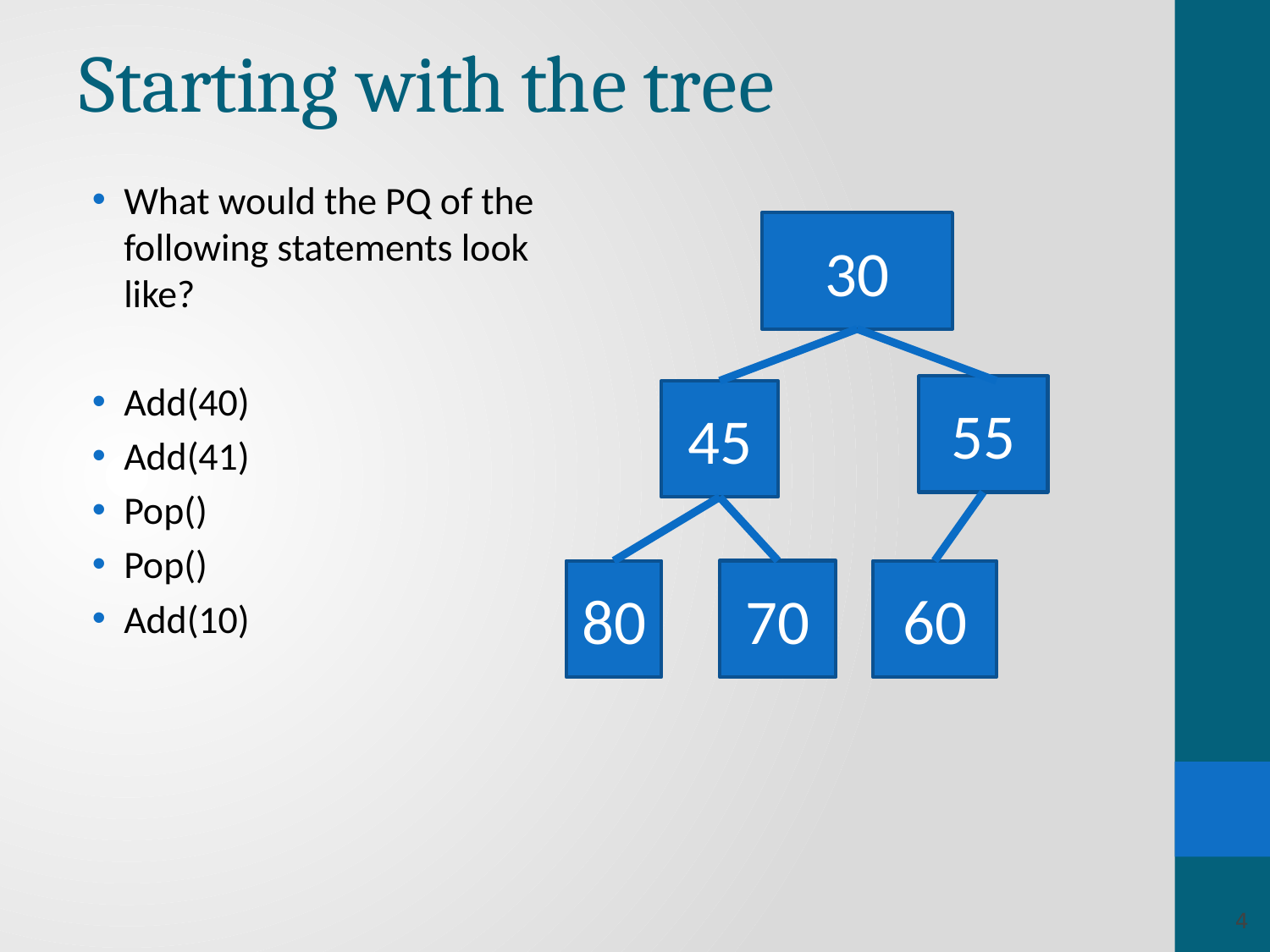

# Starting with the tree
What would the PQ of the following statements look like?

Add(40)
Add(41)
Pop()
Pop()
Add(10)

30
55
45
70
80
60